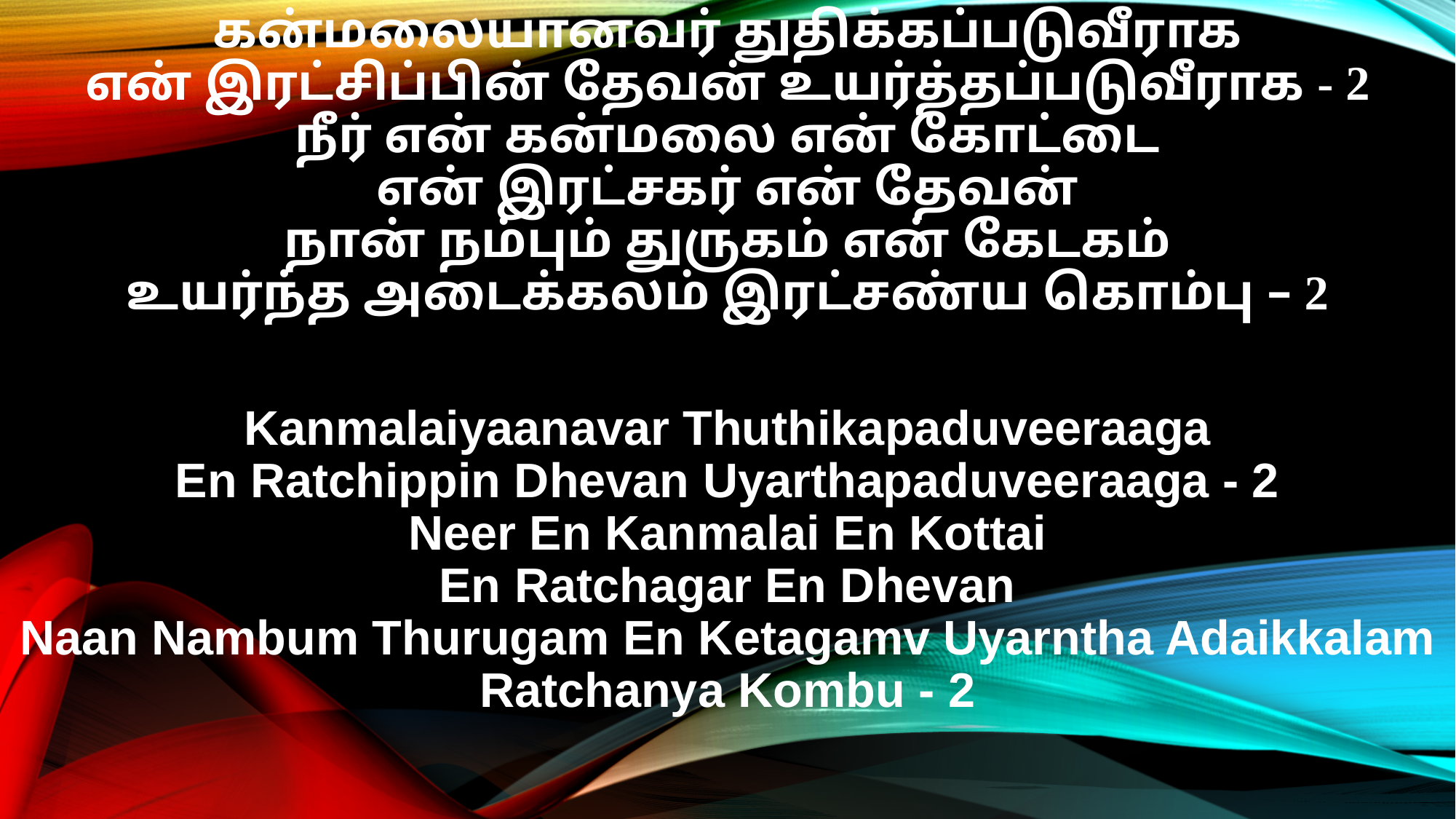

கன்மலையானவர் துதிக்கப்படுவீராக
என் இரட்சிப்பின் தேவன் உயர்த்தப்படுவீராக - 2
நீர் என் கன்மலை என் கோட்டை
என் இரட்சகர் என் தேவன்
நான் நம்பும் துருகம் என் கேடகம்
உயர்ந்த அடைக்கலம் இரட்சண்ய கொம்பு – 2

Kanmalaiyaanavar Thuthikapaduveeraaga
En Ratchippin Dhevan Uyarthapaduveeraaga - 2
Neer En Kanmalai En Kottai
En Ratchagar En Dhevan
Naan Nambum Thurugam En Ketagamv Uyarntha Adaikkalam Ratchanya Kombu - 2